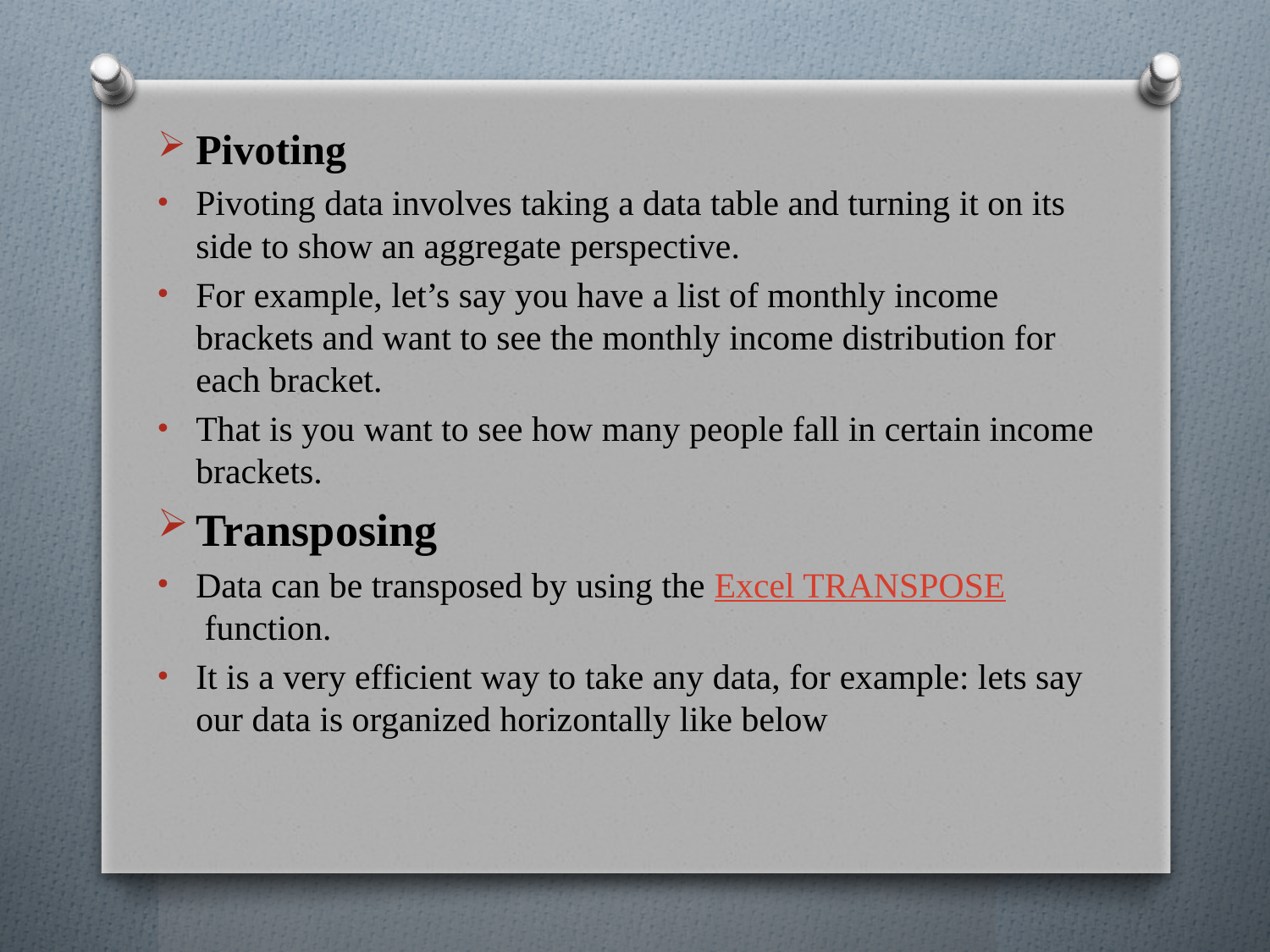

Pivoting
Pivoting data involves taking a data table and turning it on its side to show an aggregate perspective.
For example, let’s say you have a list of monthly income brackets and want to see the monthly income distribution for each bracket.
That is you want to see how many people fall in certain income brackets.
Transposing
Data can be transposed by using the Excel TRANSPOSE function.
It is a very efficient way to take any data, for example: lets say our data is organized horizontally like below